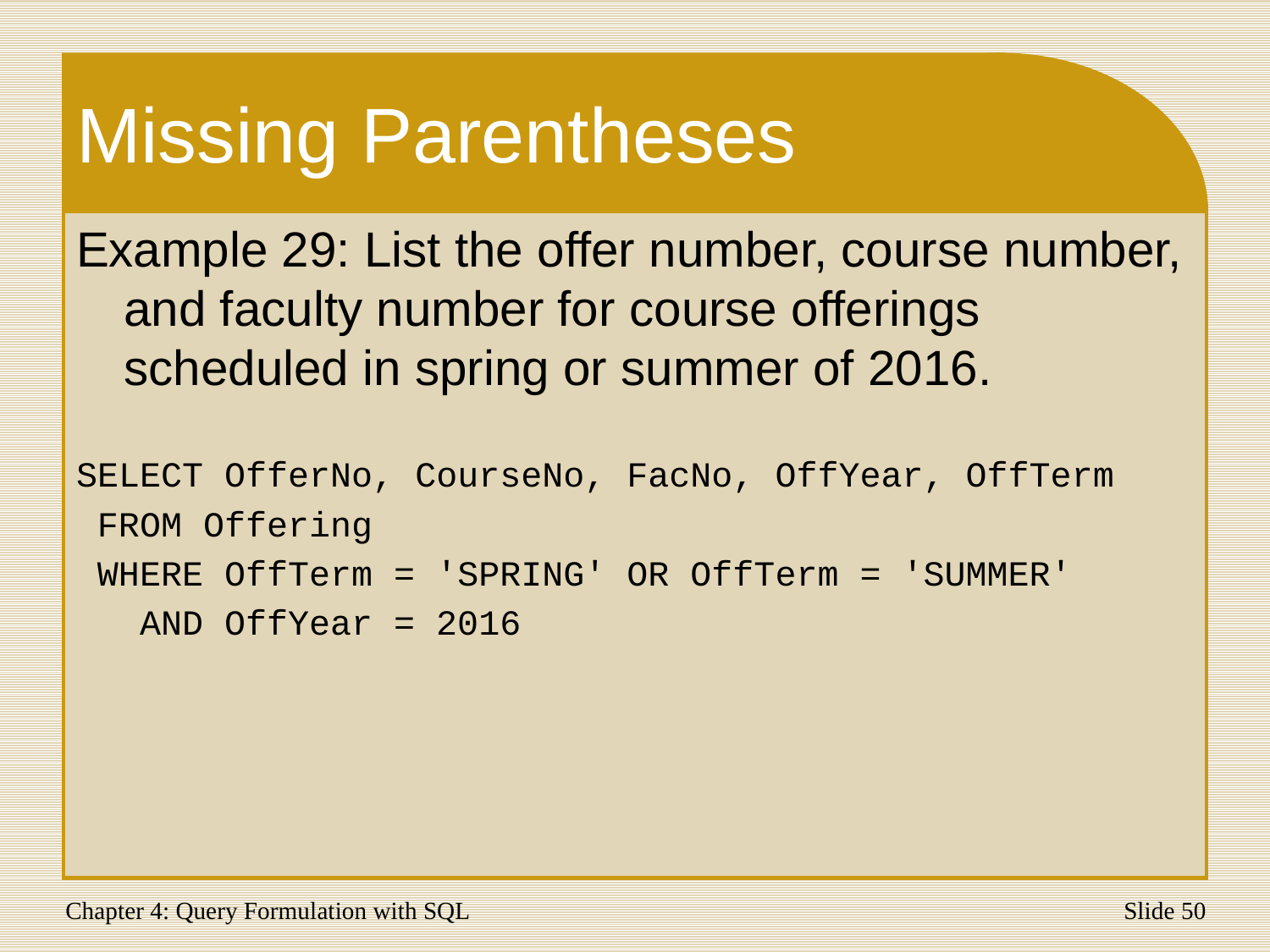

# Missing Parentheses
Example 29: List the offer number, course number, and faculty number for course offerings scheduled in spring or summer of 2016.

SELECT OfferNo, CourseNo, FacNo, OffYear, OffTerm
 FROM Offering
 WHERE OffTerm = 'SPRING' OR OffTerm = 'SUMMER'
   AND OffYear = 2016